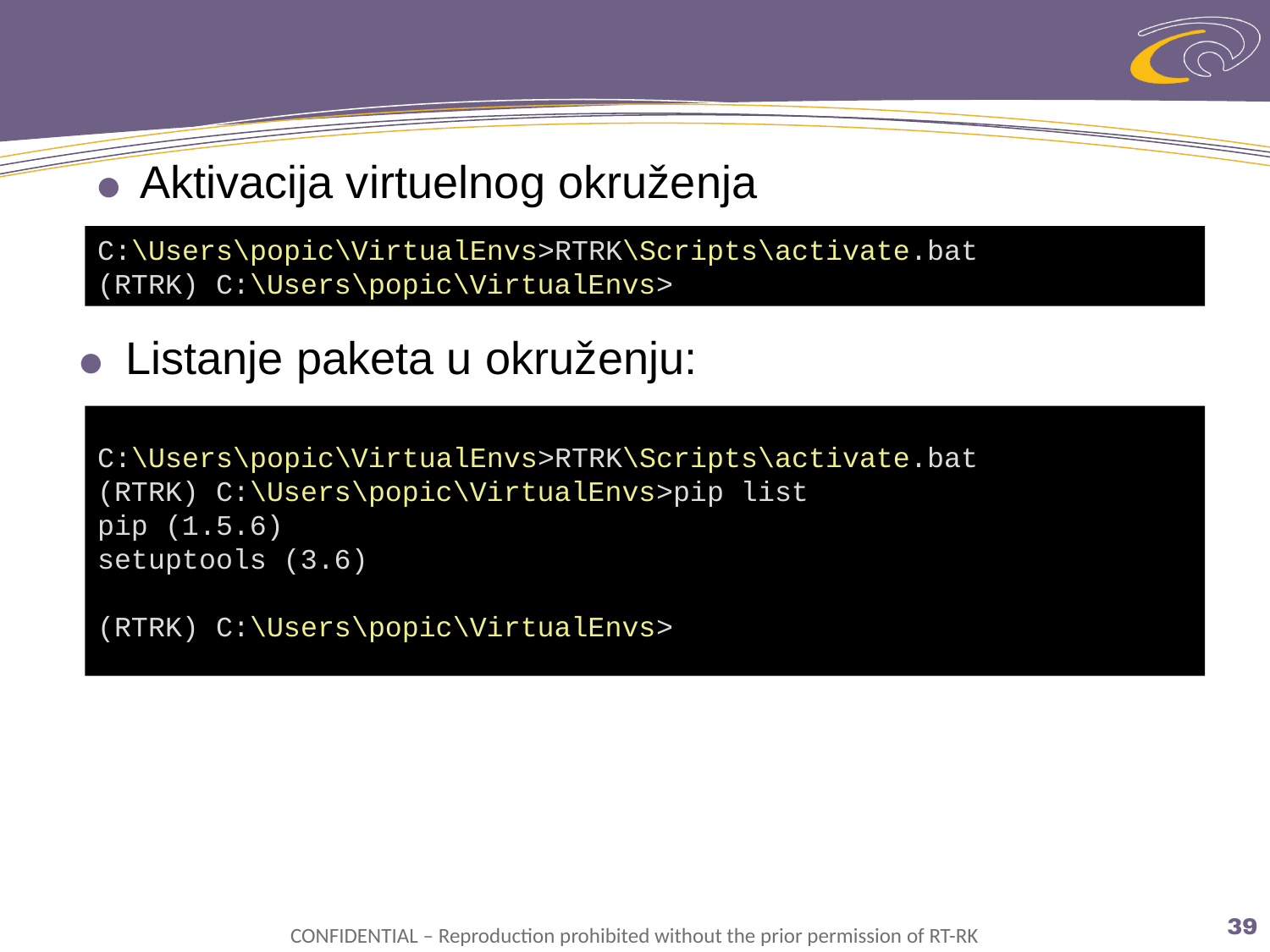

Aktivacija virtuelnog okruženja
C:\Users\popic\VirtualEnvs>RTRK\Scripts\activate.bat
(RTRK) C:\Users\popic\VirtualEnvs>
Listanje paketa u okruženju:
C:\Users\popic\VirtualEnvs>RTRK\Scripts\activate.bat
(RTRK) C:\Users\popic\VirtualEnvs>pip list
pip (1.5.6)
setuptools (3.6)

(RTRK) C:\Users\popic\VirtualEnvs>